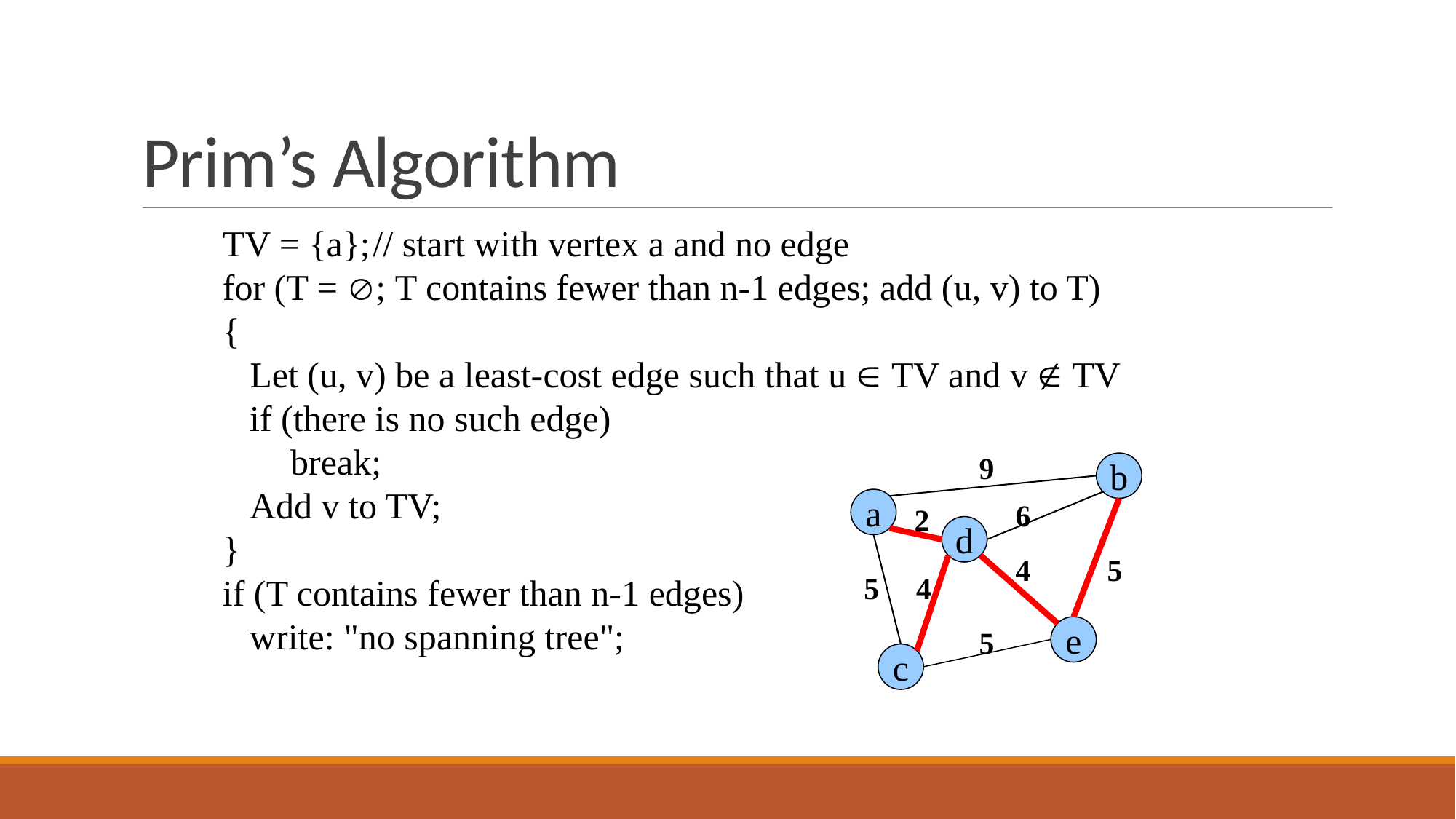

# Prim’s Algorithm
TV = {a};	// start with vertex a and no edge
for (T = ∅; T contains fewer than n-1 edges; add (u, v) to T)
{
   Let (u, v) be a least-cost edge such that u ∈ TV and v ∉ TV
	if (there is no such edge)
		break;
	Add v to TV;
}
if (T contains fewer than n-1 edges)
	write: "no spanning tree";
9
b
a
6
2
d
4
5
5
4
e
5
c
12